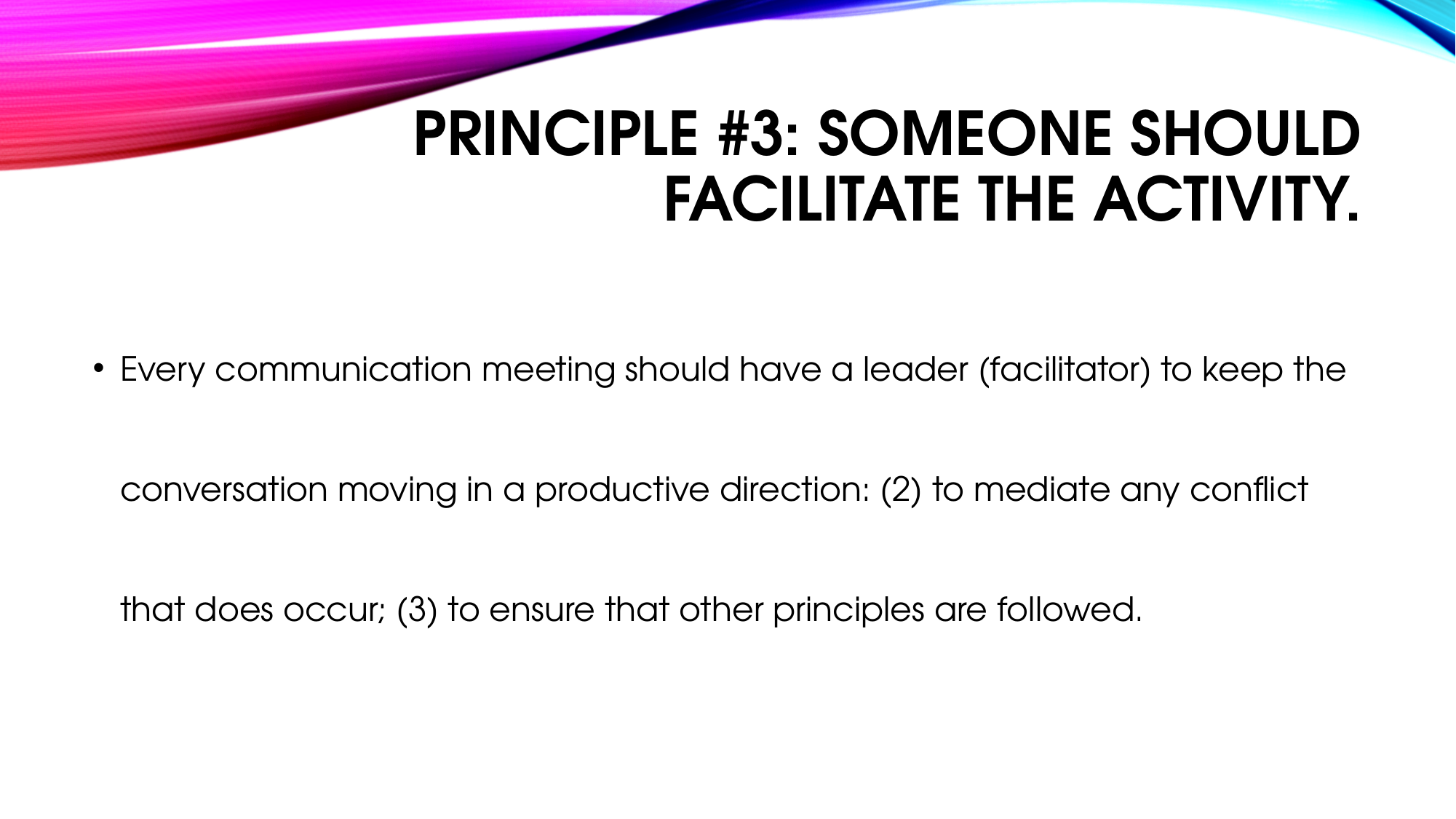

# Principle #3: Someone should facilitate the activity.
Every communication meeting should have a leader (facilitator) to keep the conversation moving in a productive direction: (2) to mediate any conflict that does occur; (3) to ensure that other principles are followed.